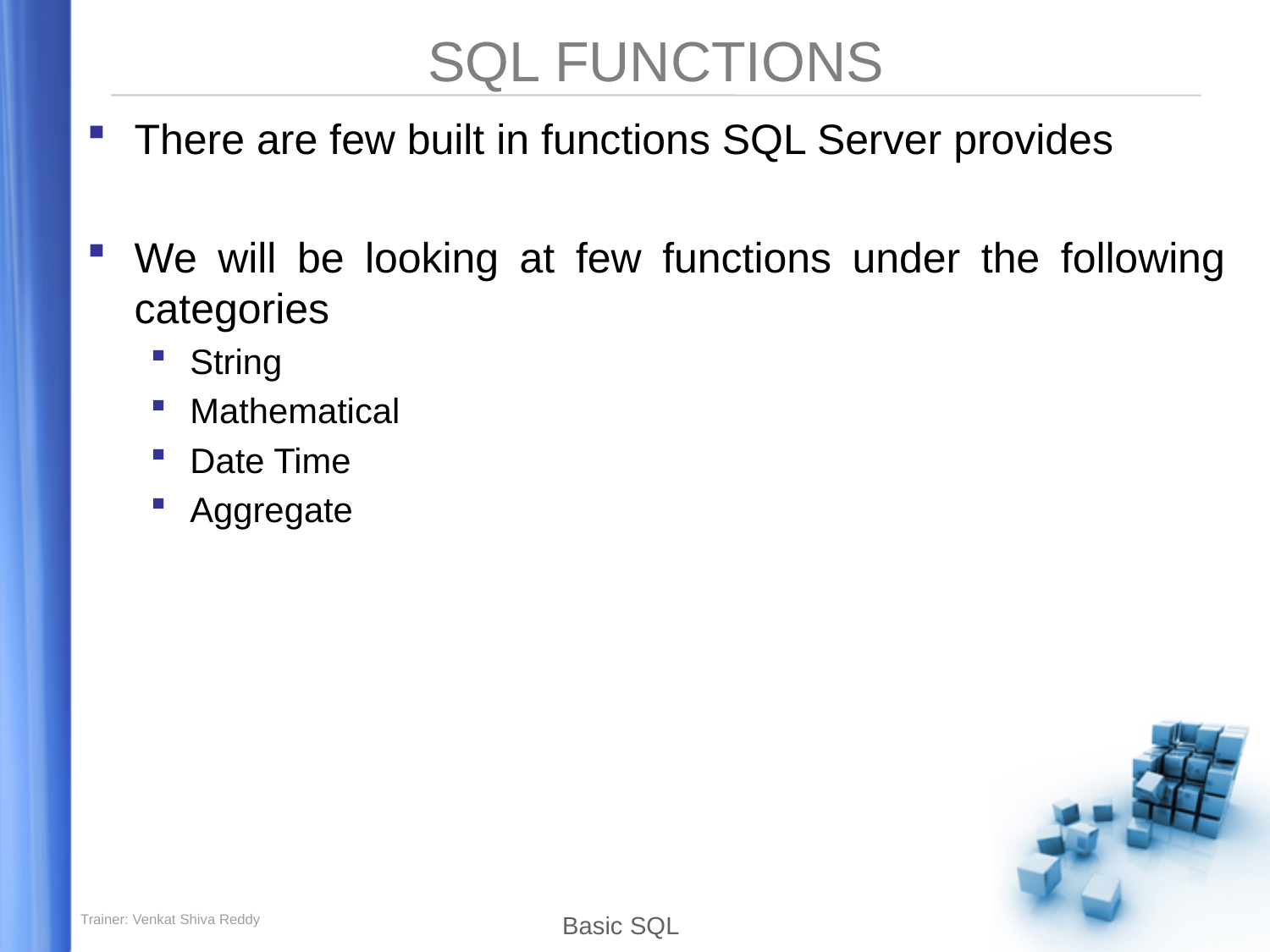

# SQL FUNCTIONS
There are few built in functions SQL Server provides

We will be looking at few functions under the following categories
String
Mathematical
Date Time
Aggregate